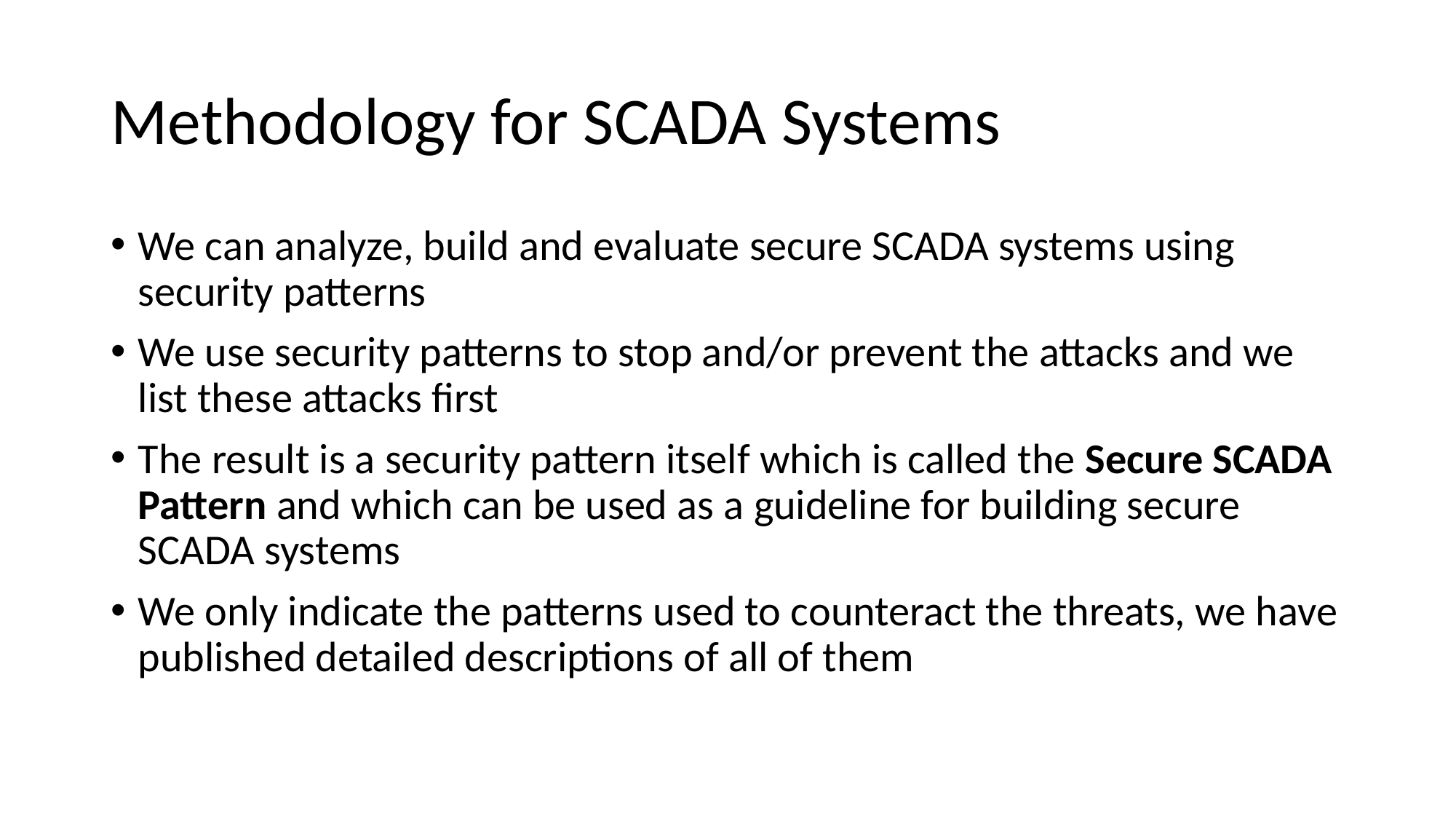

# Methodology for SCADA Systems
We can analyze, build and evaluate secure SCADA systems using security patterns
We use security patterns to stop and/or prevent the attacks and we list these attacks first
The result is a security pattern itself which is called the Secure SCADA Pattern and which can be used as a guideline for building secure SCADA systems
We only indicate the patterns used to counteract the threats, we have published detailed descriptions of all of them